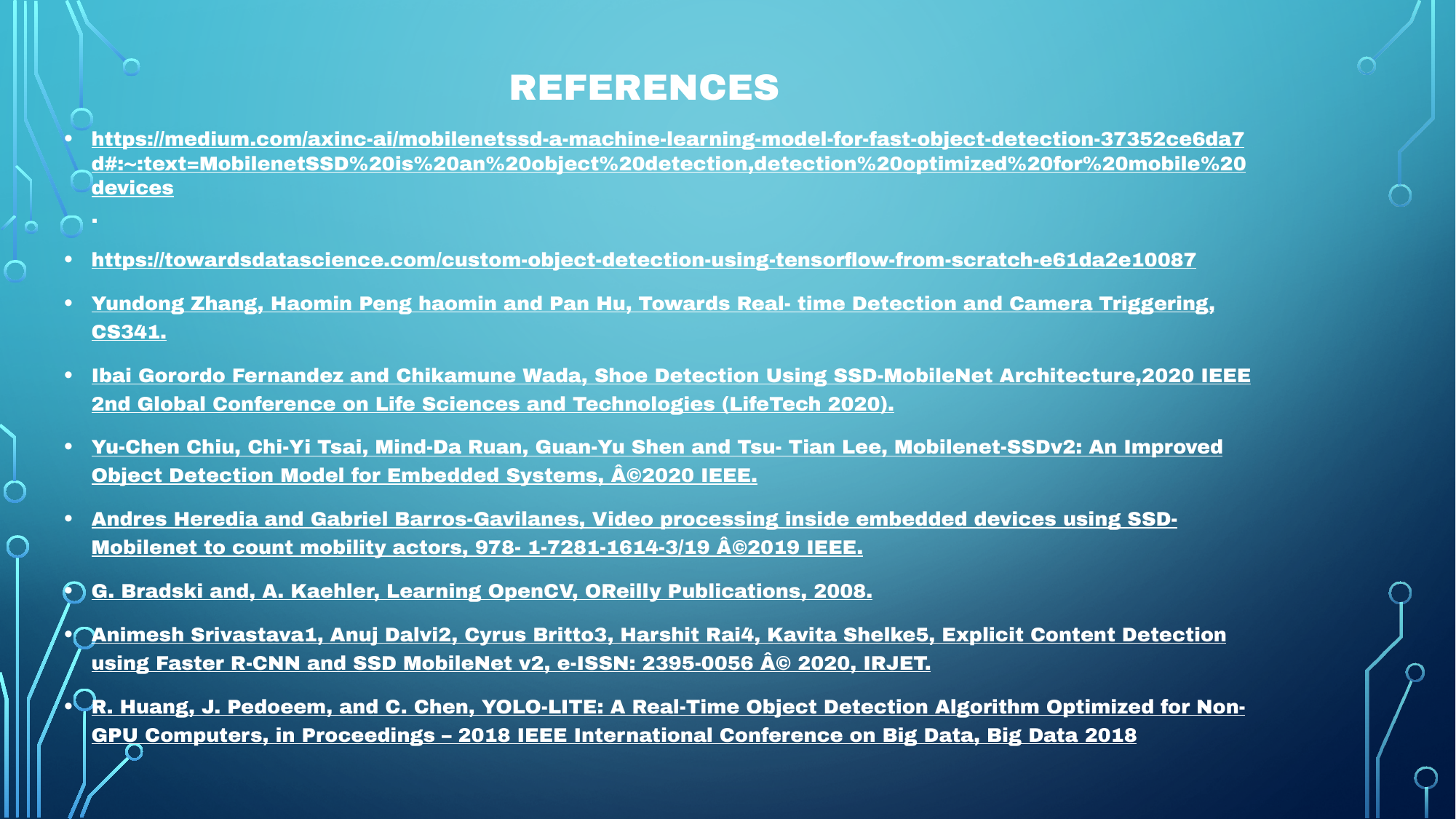

# References
https://medium.com/axinc-ai/mobilenetssd-a-machine-learning-model-for-fast-object-detection-37352ce6da7d#:~:text=MobilenetSSD%20is%20an%20object%20detection,detection%20optimized%20for%20mobile%20devices.
https://towardsdatascience.com/custom-object-detection-using-tensorflow-from-scratch-e61da2e10087
Yundong Zhang, Haomin Peng haomin and Pan Hu, Towards Real- time Detection and Camera Triggering, CS341.
Ibai Gorordo Fernandez and Chikamune Wada, Shoe Detection Using SSD-MobileNet Architecture,2020 IEEE 2nd Global Conference on Life Sciences and Technologies (LifeTech 2020).
Yu-Chen Chiu, Chi-Yi Tsai, Mind-Da Ruan, Guan-Yu Shen and Tsu- Tian Lee, Mobilenet-SSDv2: An Improved Object Detection Model for Embedded Systems, Â©2020 IEEE.
Andres Heredia and Gabriel Barros-Gavilanes, Video processing inside embedded devices using SSD-Mobilenet to count mobility actors, 978- 1-7281-1614-3/19 Â©2019 IEEE.
G. Bradski and, A. Kaehler, Learning OpenCV, OReilly Publications, 2008.
Animesh Srivastava1, Anuj Dalvi2, Cyrus Britto3, Harshit Rai4, Kavita Shelke5, Explicit Content Detection using Faster R-CNN and SSD MobileNet v2, e-ISSN: 2395-0056 Â© 2020, IRJET.
R. Huang, J. Pedoeem, and C. Chen, YOLO-LITE: A Real-Time Object Detection Algorithm Optimized for Non-GPU Computers, in Proceedings – 2018 IEEE International Conference on Big Data, Big Data 2018